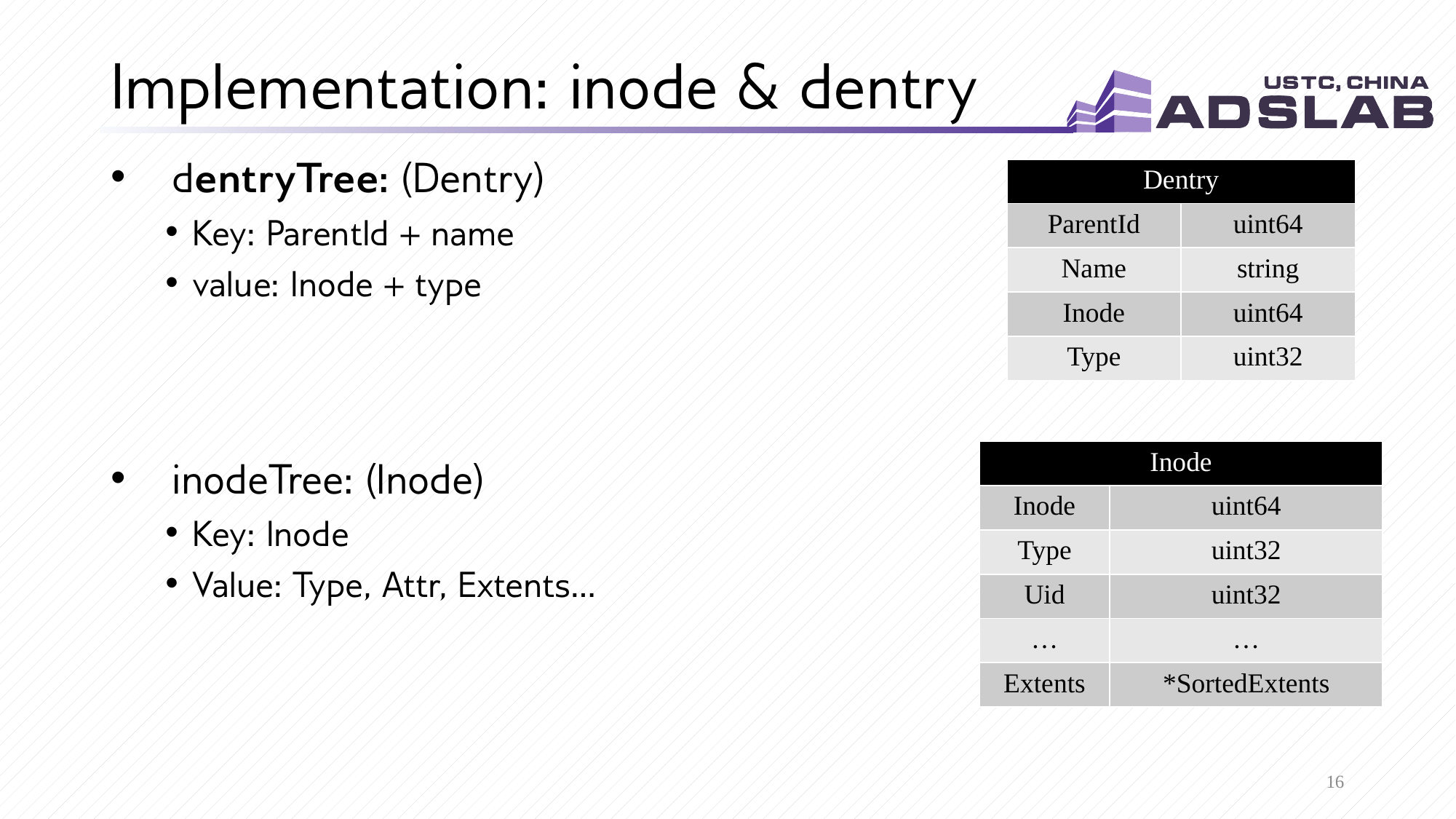

# Implementation: inode & dentry
dentryTree: (Dentry)
Key: ParentId + name
value: Inode + type

inodeTree: (Inode)
Key: Inode
Value: Type, Attr, Extents…
| Dentry |  |
| --- | --- |
| ParentId | uint64 |
| Name | string |
| Inode | uint64 |
| Type | uint32 |
| Inode |  |
| --- | --- |
| Inode | uint64 |
| Type | uint32 |
| Uid | uint32 |
| … | … |
| Extents | \*SortedExtents |